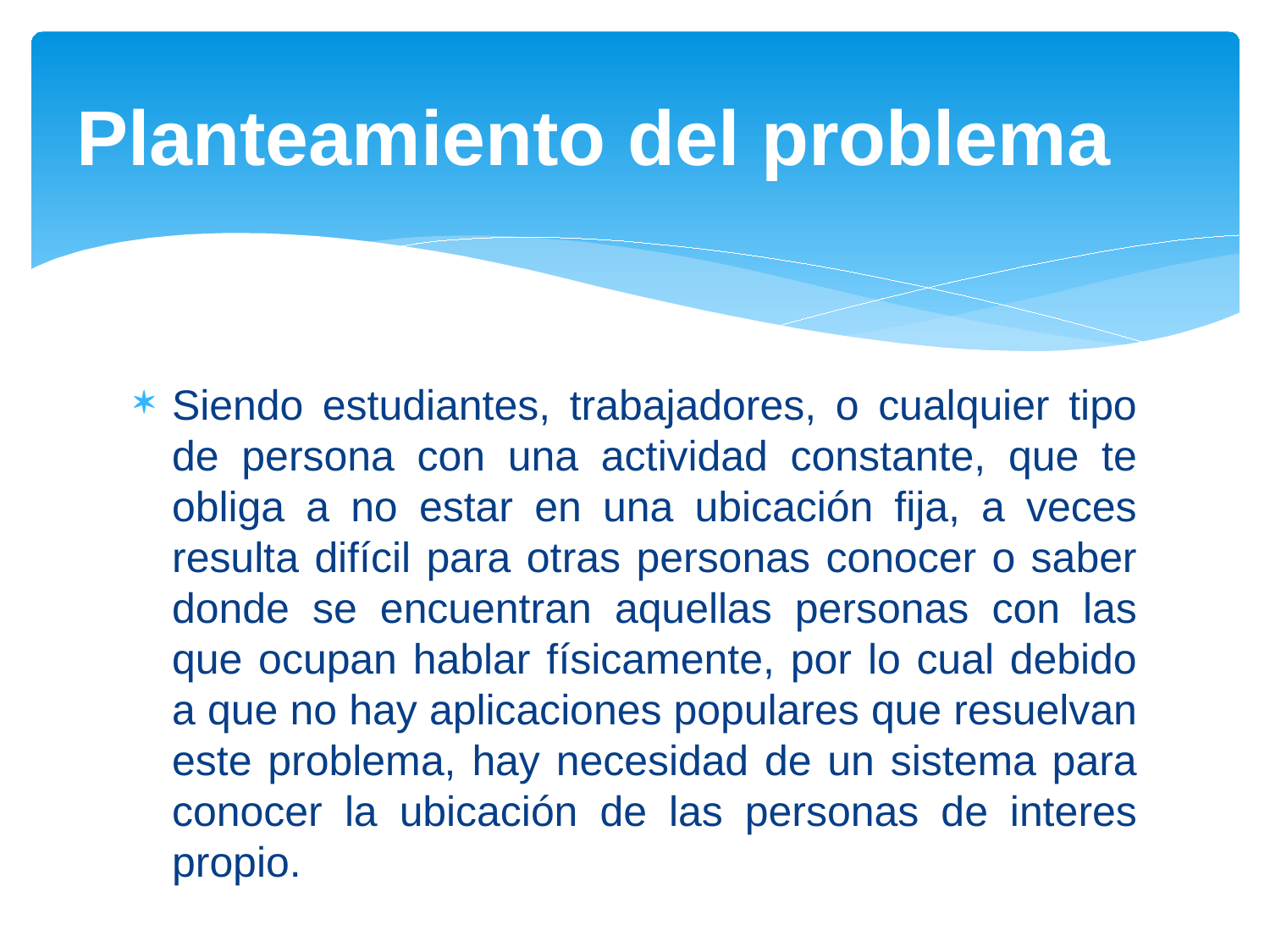

# Planteamiento del problema
Siendo estudiantes, trabajadores, o cualquier tipo de persona con una actividad constante, que te obliga a no estar en una ubicación fija, a veces resulta difícil para otras personas conocer o saber donde se encuentran aquellas personas con las que ocupan hablar físicamente, por lo cual debido a que no hay aplicaciones populares que resuelvan este problema, hay necesidad de un sistema para conocer la ubicación de las personas de interes propio.